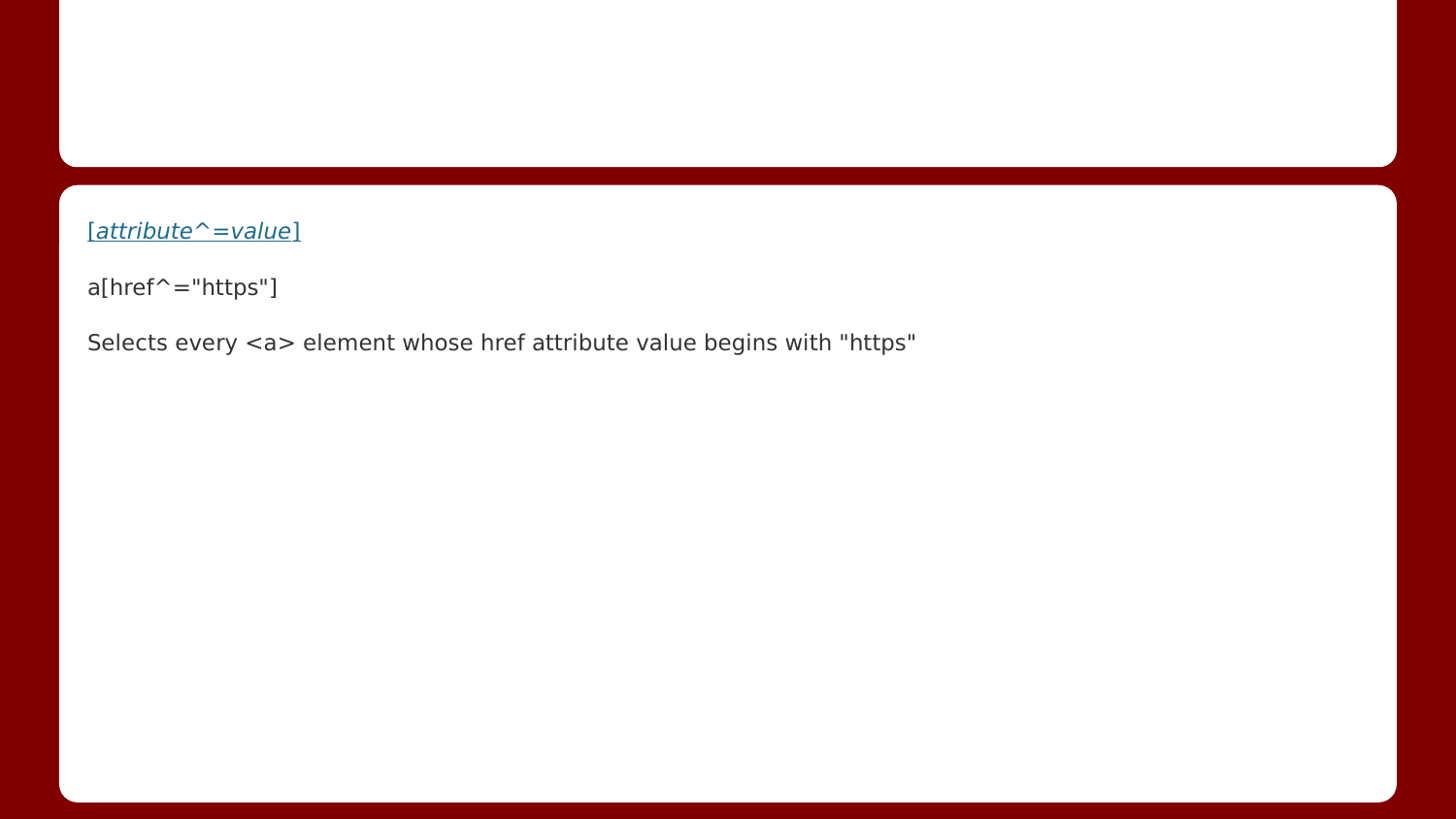

#
[attribute^=value]
a[href^="https"]
Selects every <a> element whose href attribute value begins with "https"